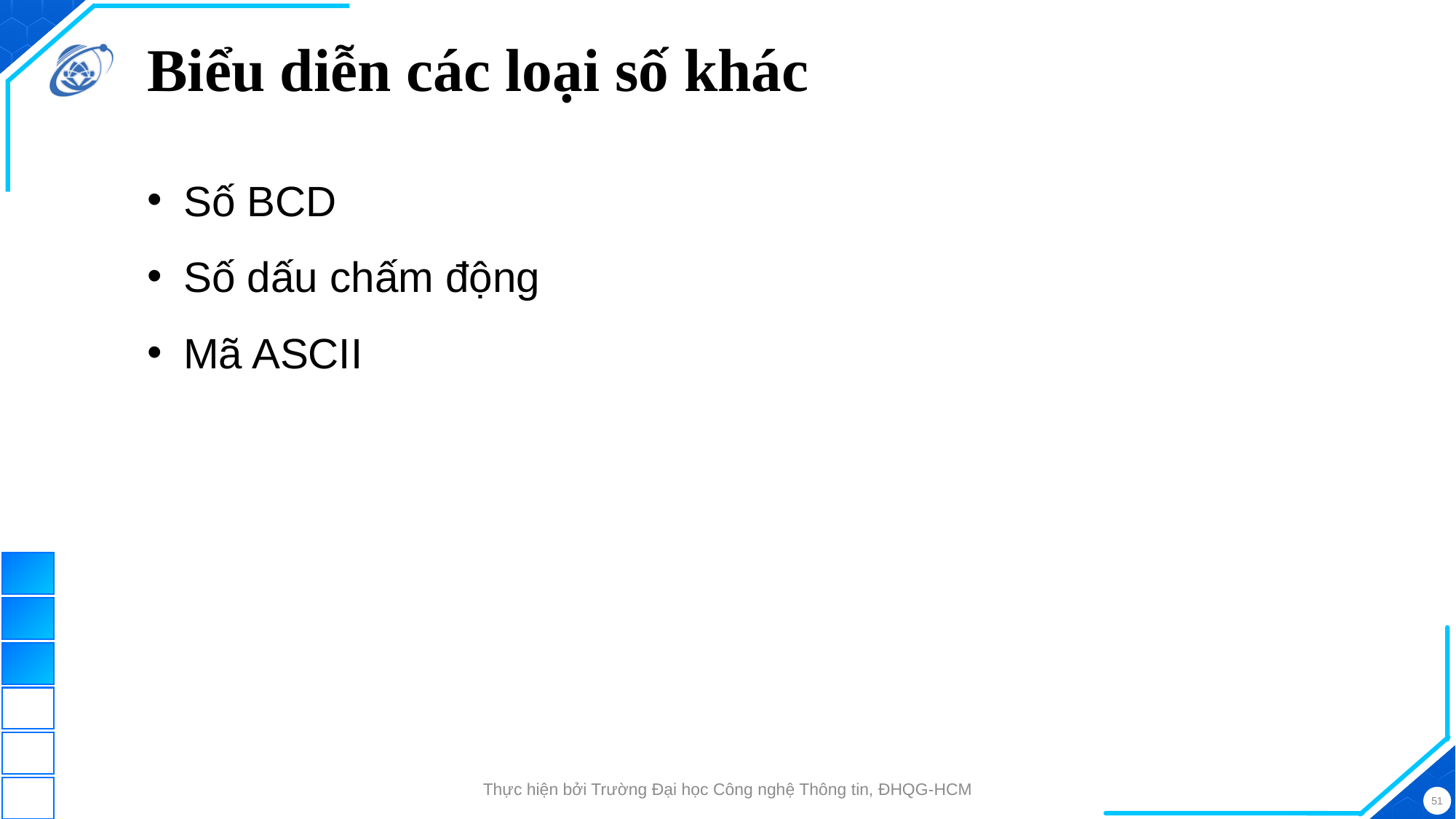

# Biểu diễn các loại số khác
Số BCD
Số dấu chấm động
Mã ASCII

Thực hiện bởi Trường Đại học Công nghệ Thông tin, ĐHQG-HCM
51